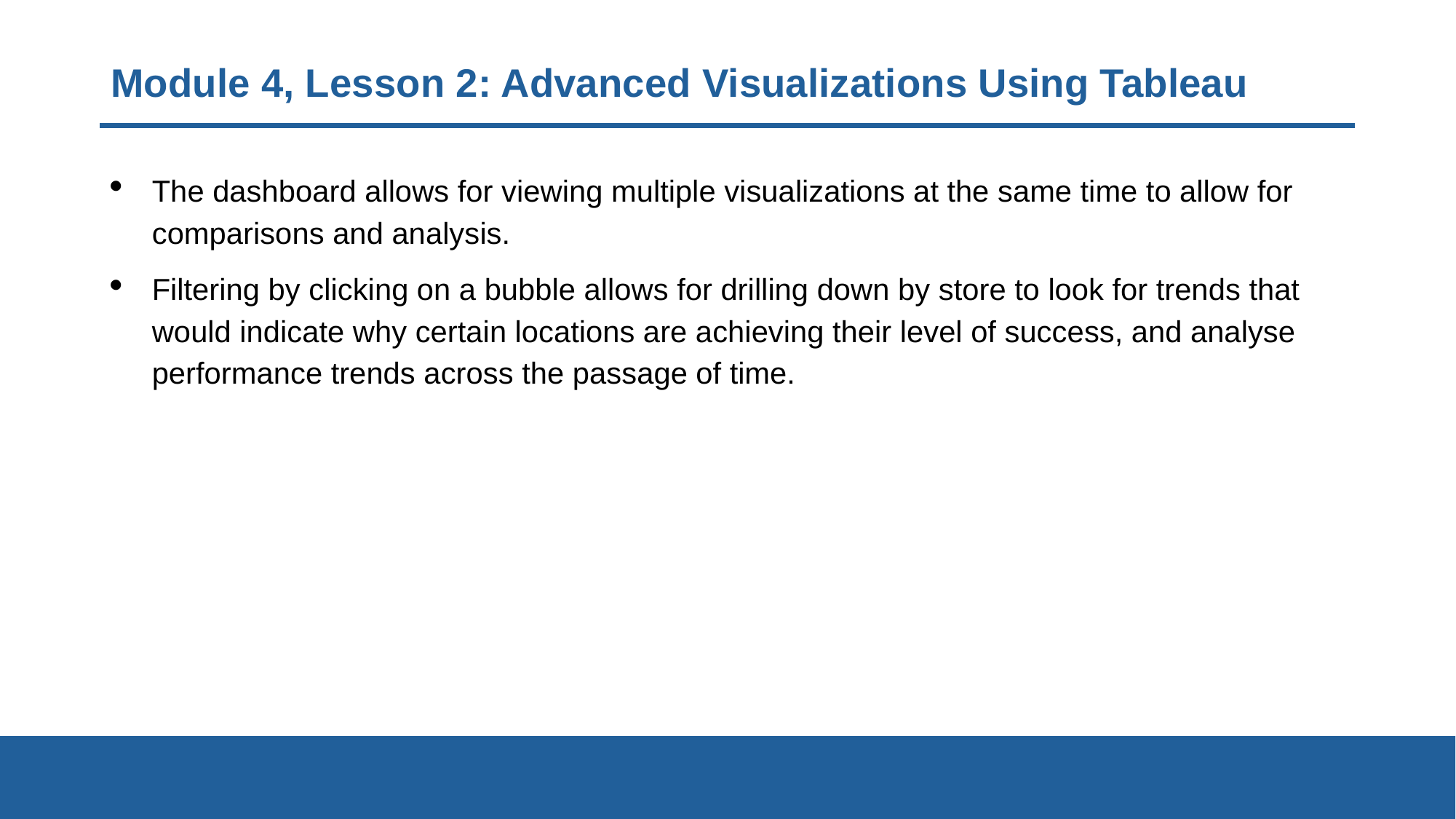

# Module 4, Lesson 2: Advanced Visualizations Using Tableau
The dashboard allows for viewing multiple visualizations at the same time to allow for comparisons and analysis.
Filtering by clicking on a bubble allows for drilling down by store to look for trends that would indicate why certain locations are achieving their level of success, and analyse performance trends across the passage of time.